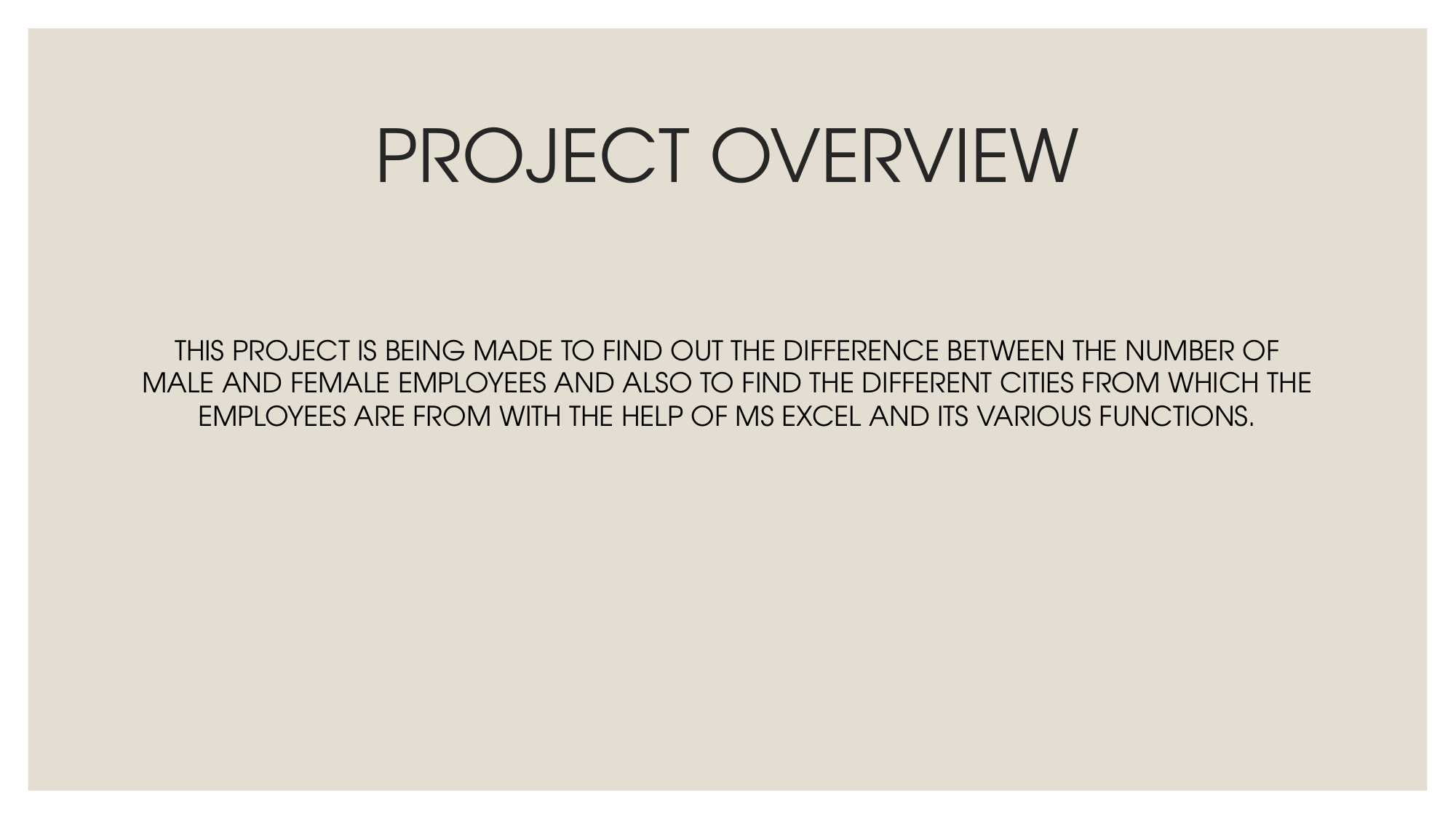

# PROJECT OVERVIEW
THIS PROJECT IS BEING MADE TO FIND OUT THE DIFFERENCE BETWEEN THE NUMBER OF MALE AND FEMALE EMPLOYEES AND ALSO TO FIND THE DIFFERENT CITIES FROM WHICH THE EMPLOYEES ARE FROM WITH THE HELP OF MS EXCEL AND ITS VARIOUS FUNCTIONS.